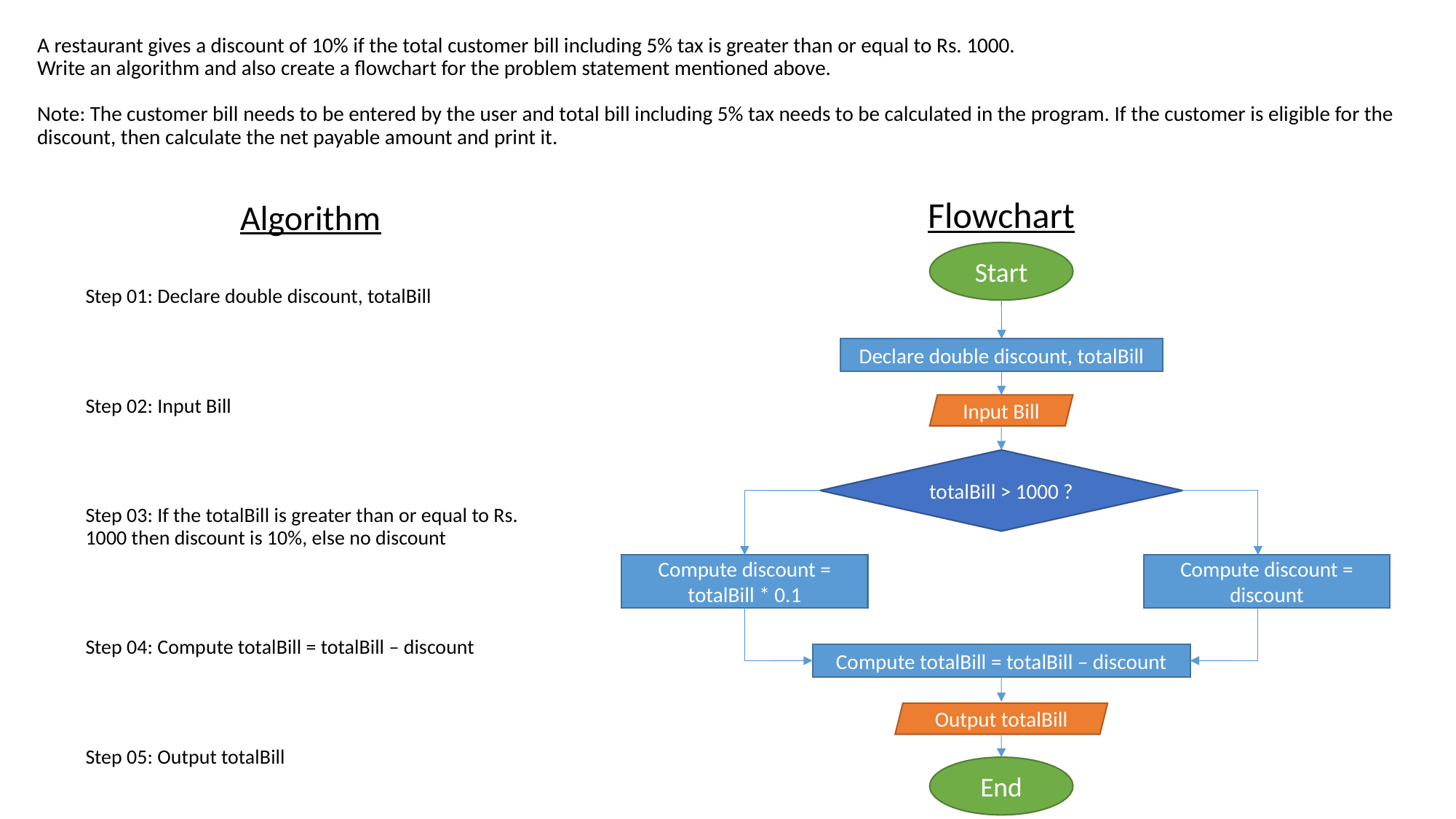

# A restaurant gives a discount of 10% if the total customer bill including 5% tax is greater than or equal to Rs. 1000. Write an algorithm and also create a flowchart for the problem statement mentioned above. Note: The customer bill needs to be entered by the user and total bill including 5% tax needs to be calculated in the program. If the customer is eligible for the discount, then calculate the net payable amount and print it.
Flowchart
Algorithm

Step 01: Declare double discount, totalBill

Step 02: Input Bill

Step 03: If the totalBill is greater than or equal to Rs. 1000 then discount is 10%, else no discount

Step 04: Compute totalBill = totalBill – discount

Step 05: Output totalBill

Start
Declare double discount, totalBill
Input Bill
totalBill > 1000 ?
Compute discount = totalBill * 0.1
Compute discount = discount
Compute totalBill = totalBill – discount
Output totalBill
End